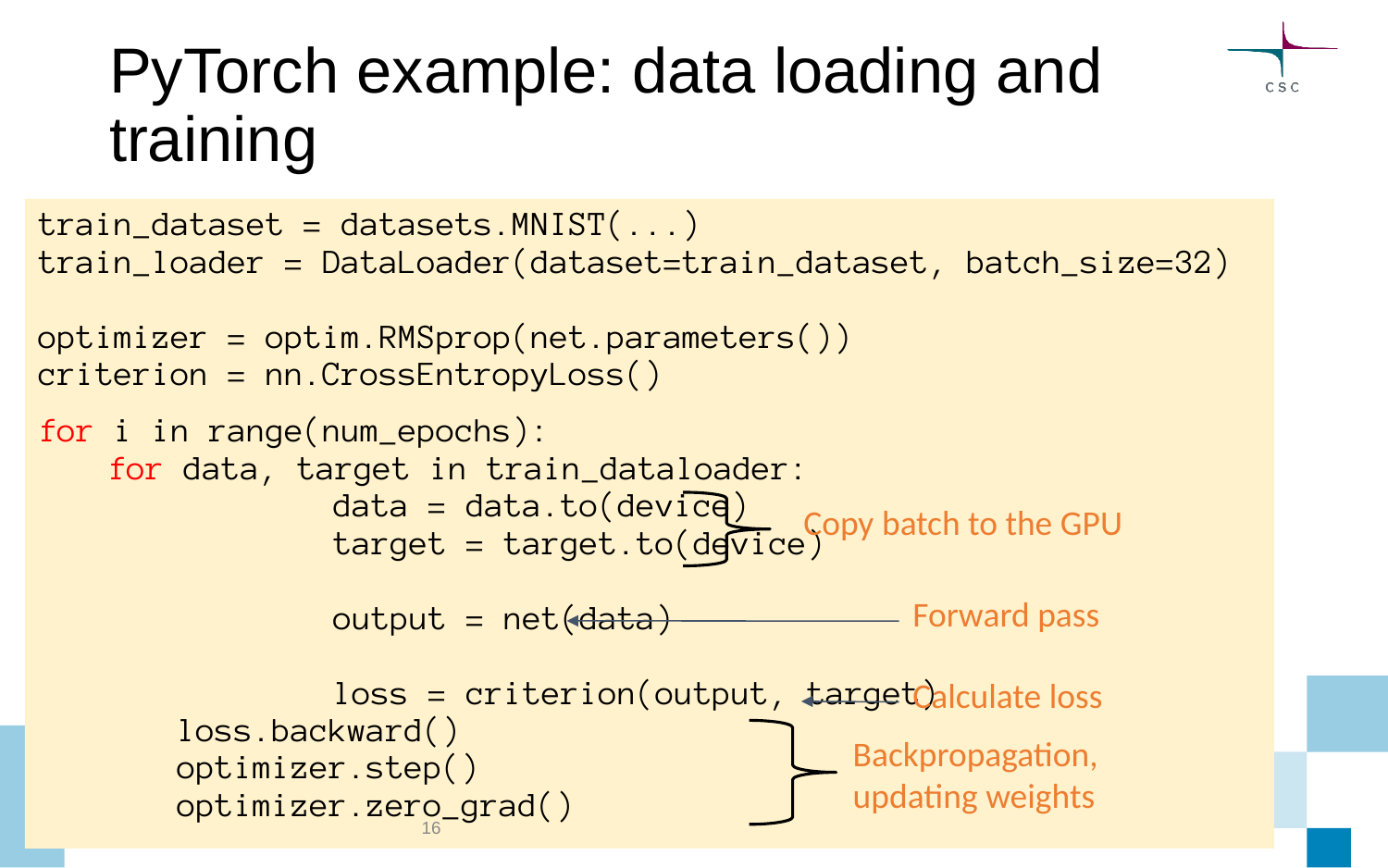

# PyTorch example: data loading and training
train_dataset = datasets.MNIST(...)
train_loader = DataLoader(dataset=train_dataset, batch_size=32)

optimizer = optim.RMSprop(net.parameters())
criterion = nn.CrossEntropyLoss()
for i in range(num_epochs):
for data, target in train_dataloader:
		data = data.to(device)
		target = target.to(device)

		output = net(data)

		loss = criterion(output, target)
loss.backward()
optimizer.step()
optimizer.zero_grad()
Copy batch to the GPU

Forward pass
Calculate loss
Backpropagation, updating weights

16